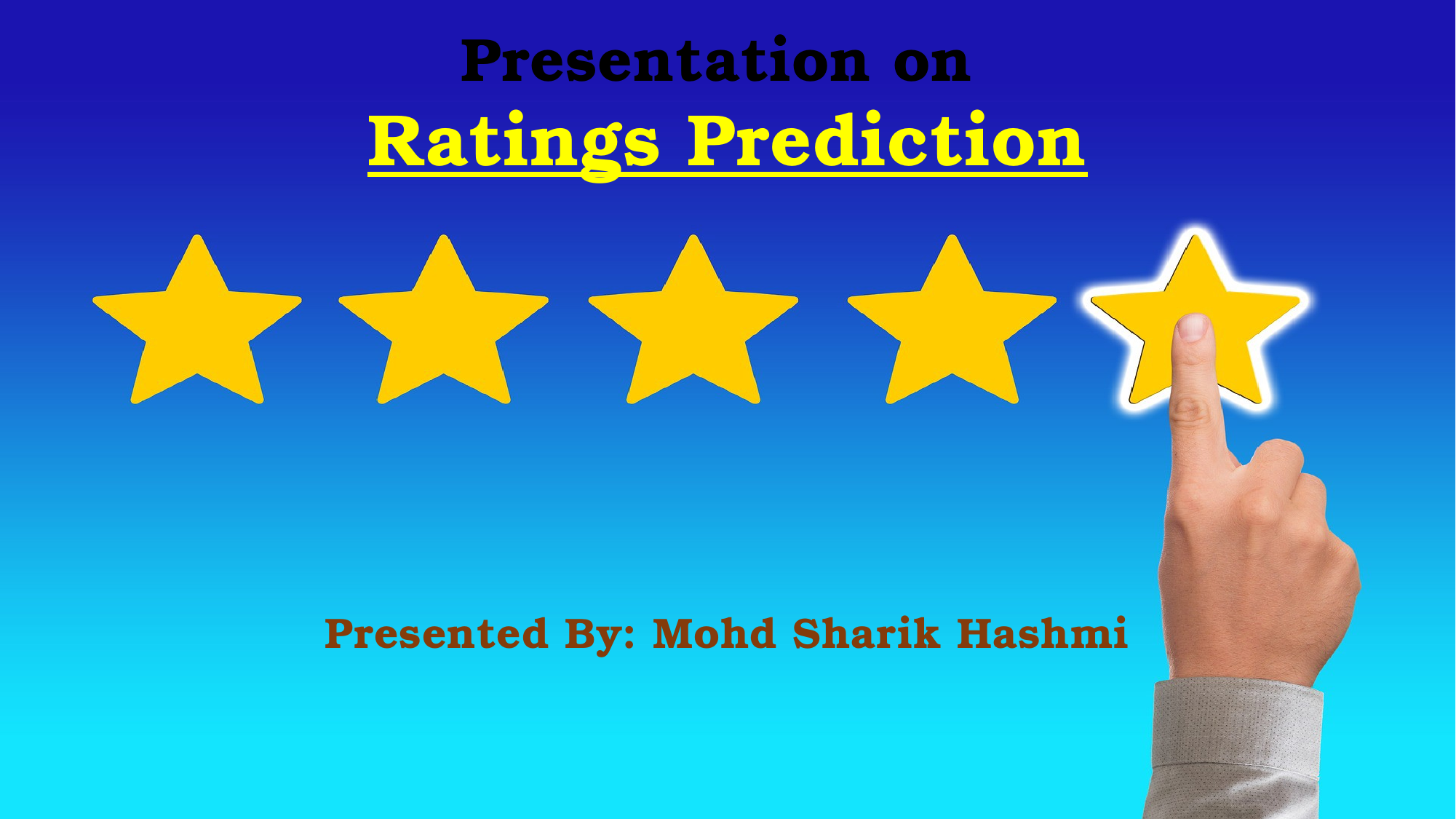

Presentation on
Ratings Prediction
Presented By: Mohd Sharik Hashmi